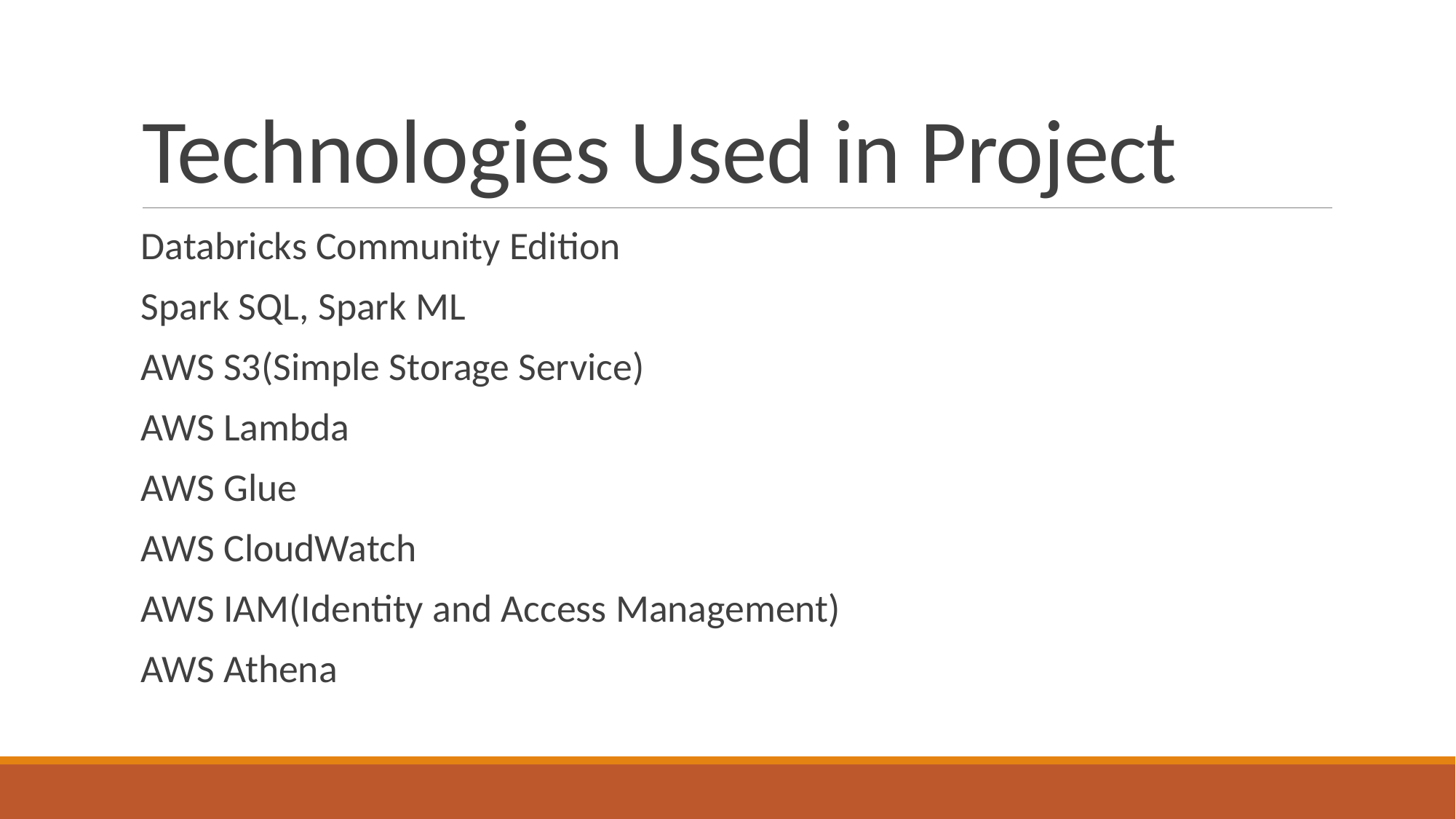

# Technologies Used in Project
Databricks Community Edition
Spark SQL, Spark ML
AWS S3(Simple Storage Service)
AWS Lambda
AWS Glue
AWS CloudWatch
AWS IAM(Identity and Access Management)
AWS Athena